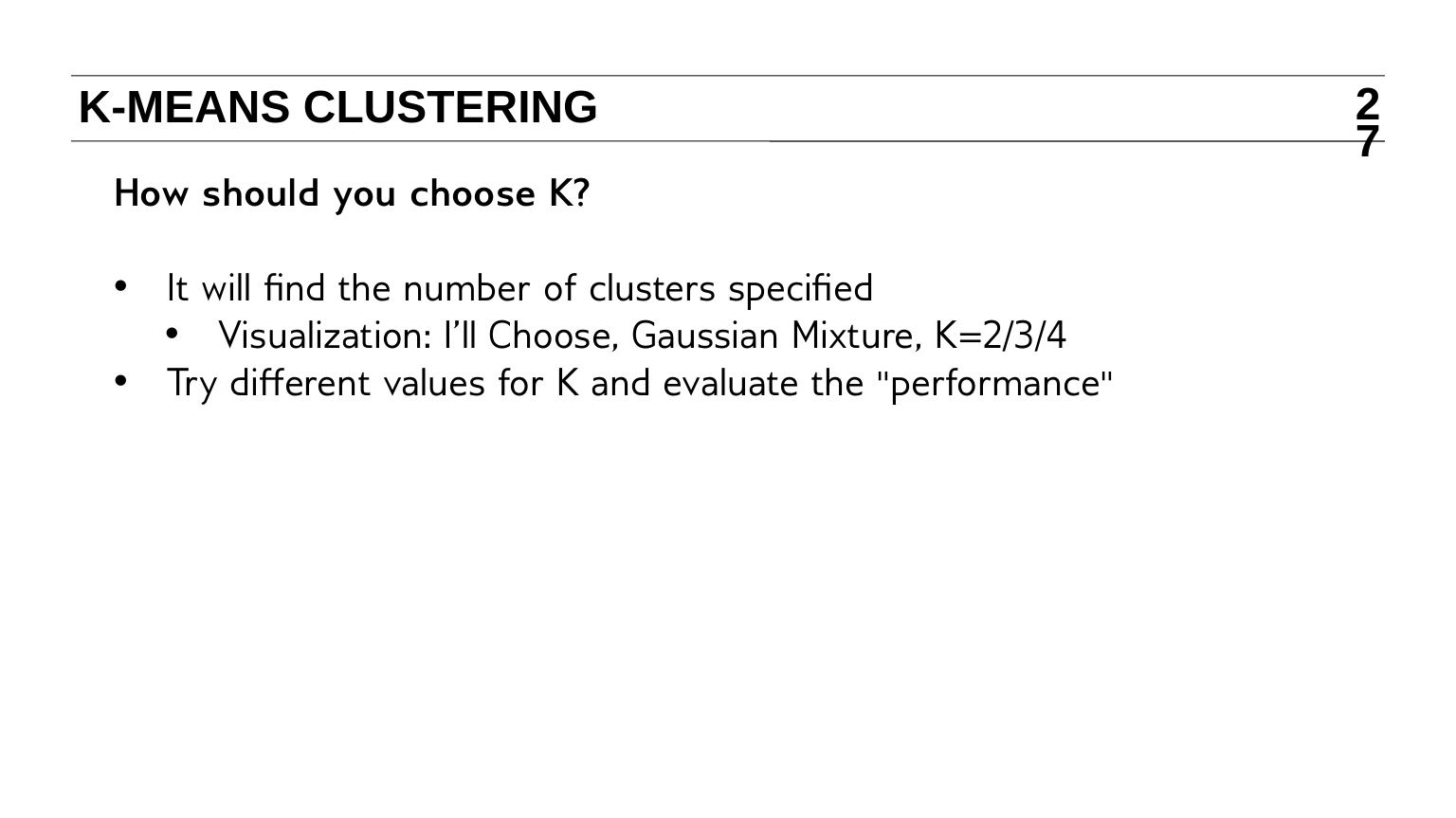

K-Means Clustering
27
How should you choose K?

It will find the number of clusters specified
Visualization: I’ll Choose, Gaussian Mixture, K=2/3/4
Try different values for K and evaluate the "performance"